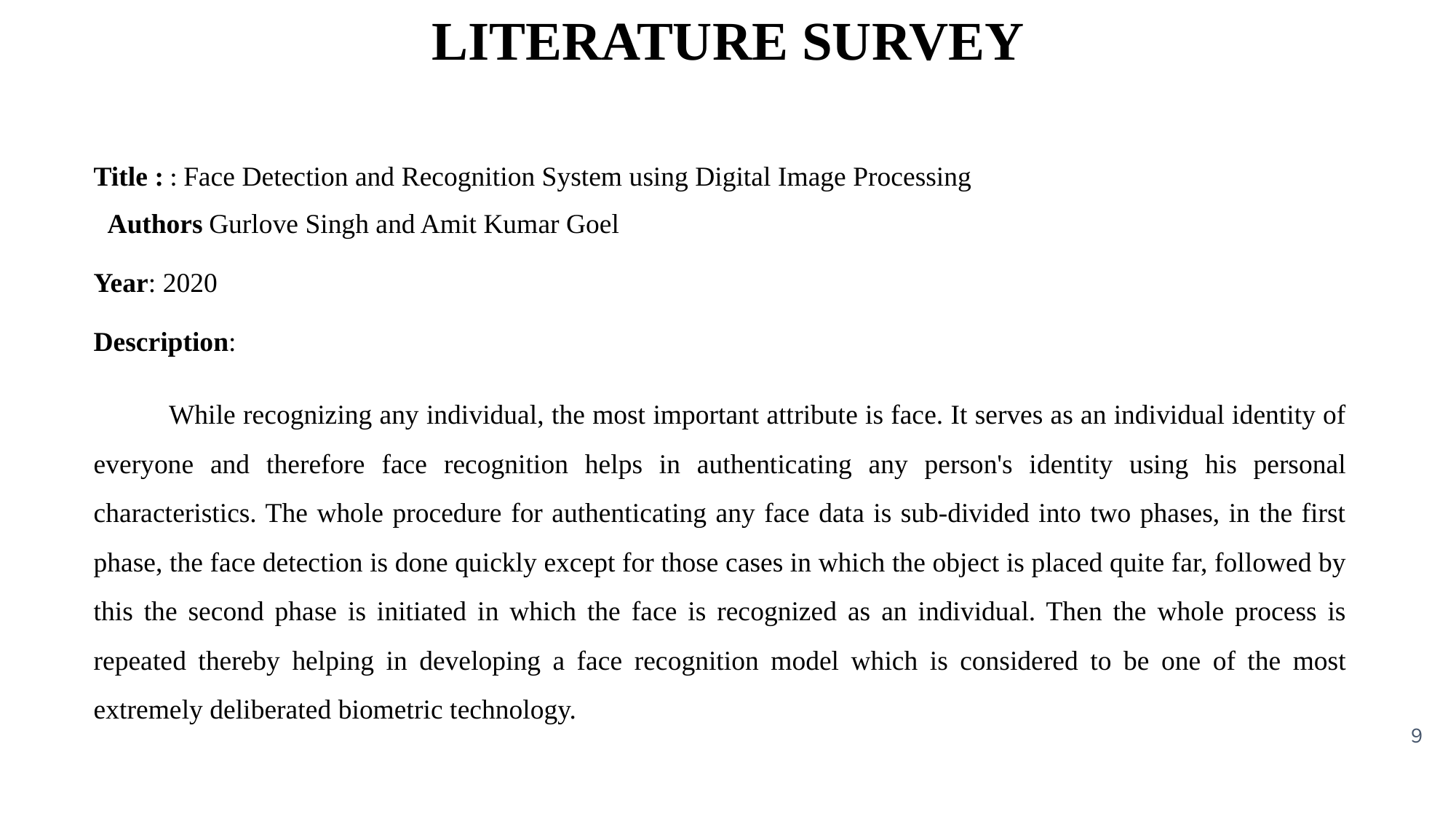

LITERATURE SURVEY
Title : : Face Detection and Recognition System using Digital Image Processing
  Authors Gurlove Singh and Amit Kumar Goel
Year: 2020
Description:
          While recognizing any individual, the most important attribute is face. It serves as an individual identity of everyone and therefore face recognition helps in authenticating any person's identity using his personal characteristics. The whole procedure for authenticating any face data is sub-divided into two phases, in the first phase, the face detection is done quickly except for those cases in which the object is placed quite far, followed by this the second phase is initiated in which the face is recognized as an individual. Then the whole process is repeated thereby helping in developing a face recognition model which is considered to be one of the most extremely deliberated biometric technology.
9